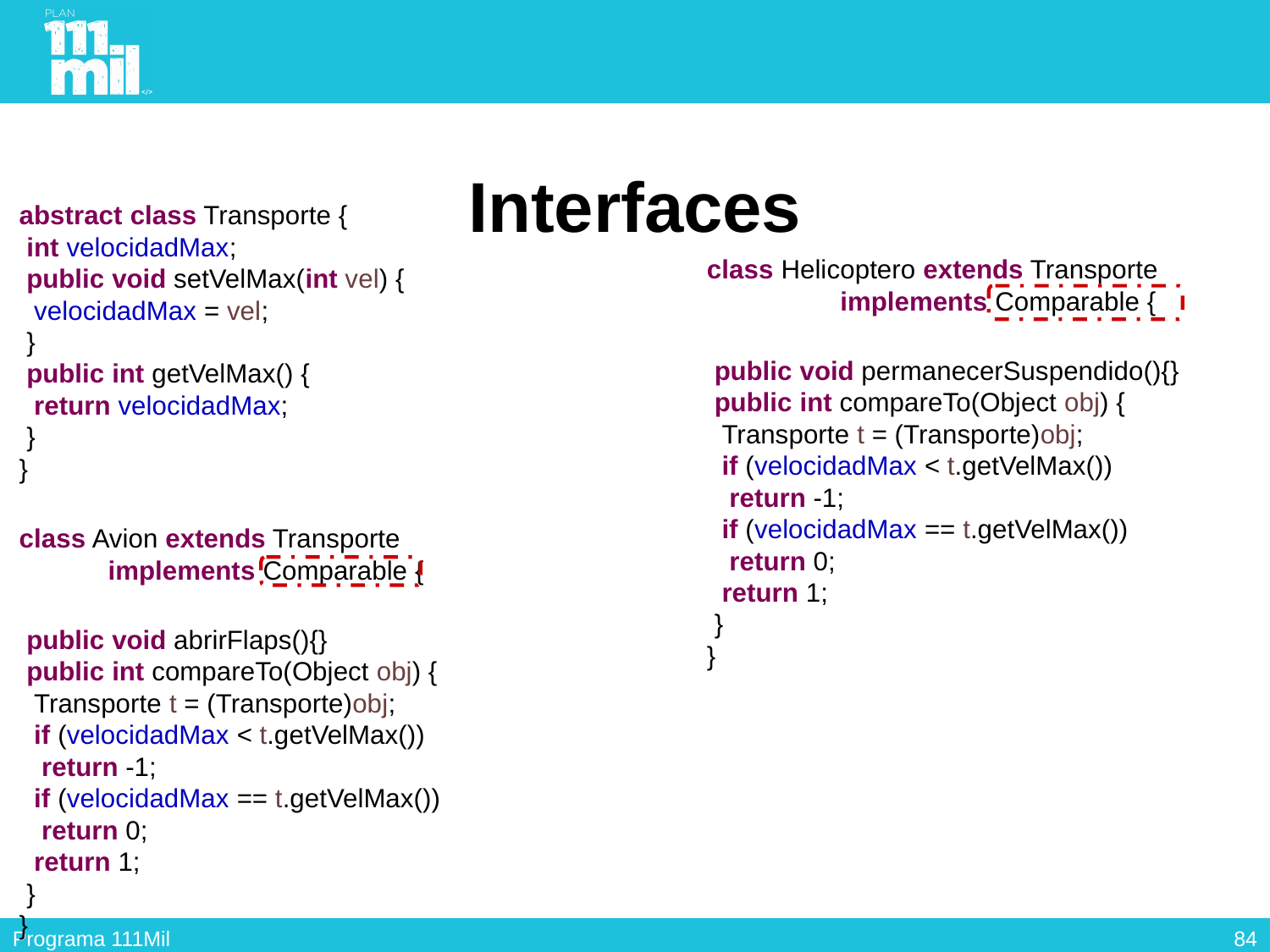

# Interfaces
abstract class Transporte {
 int velocidadMax;
 public void setVelMax(int vel) {
  velocidadMax = vel;
 }
 public int getVelMax() {
  return velocidadMax;
 }
}

class Avion extends Transporte
            implements Comparable {

 public void abrirFlaps(){}
 public int compareTo(Object obj) {
  Transporte t = (Transporte)obj;
  if (velocidadMax < t.getVelMax())
   return -1;
  if (velocidadMax == t.getVelMax())
   return 0;
  return 1;
 }
}
class Helicoptero extends Transporte
                  implements Comparable {

 public void permanecerSuspendido(){}
 public int compareTo(Object obj) {
  Transporte t = (Transporte)obj;
  if (velocidadMax < t.getVelMax())
   return -1;
  if (velocidadMax == t.getVelMax())
   return 0;
  return 1;
 }
}

84
Programa 111Mil